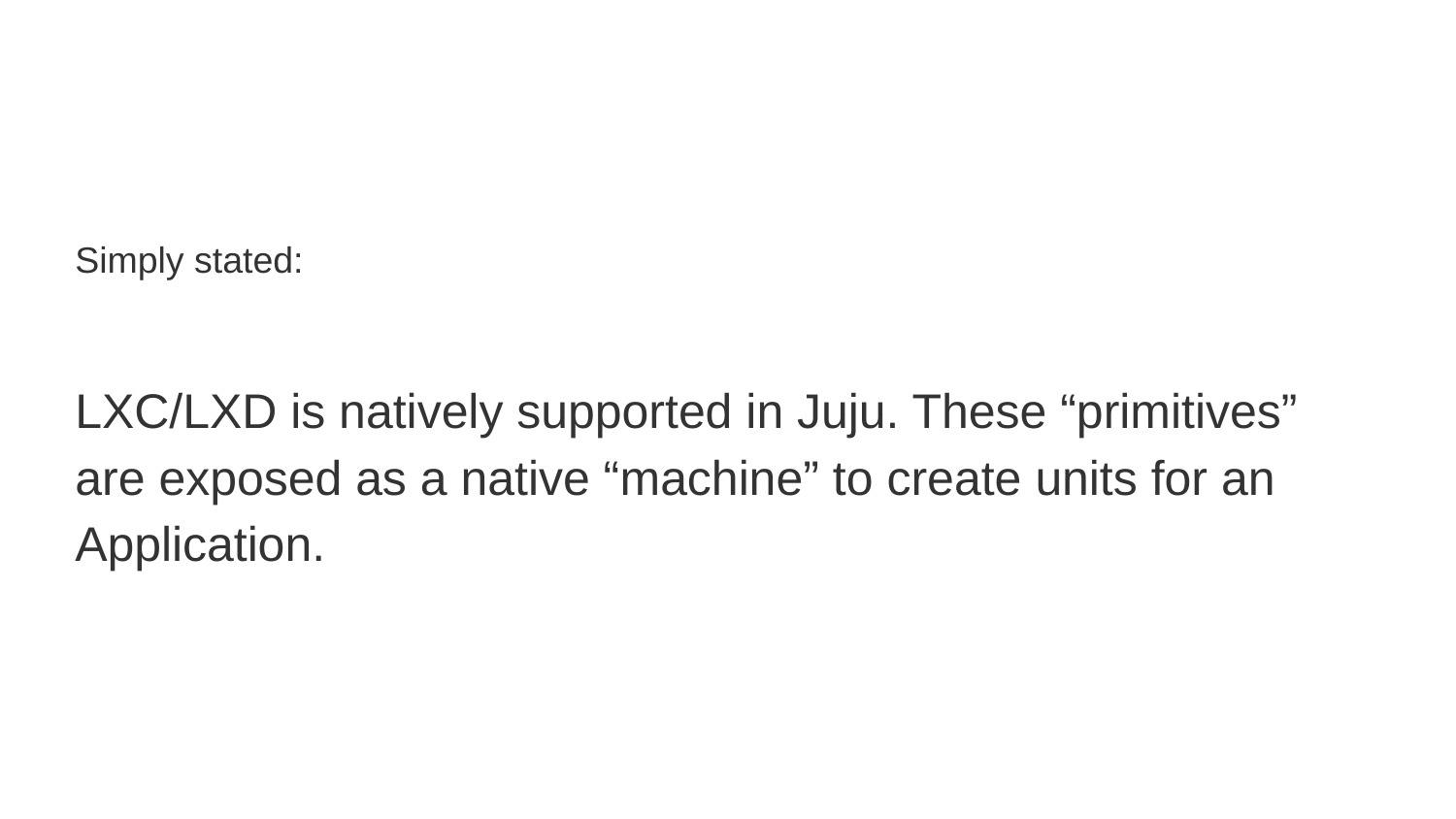

Simply stated:

LXC/LXD is natively supported in Juju. These “primitives” are exposed as a native “machine” to create units for an Application.